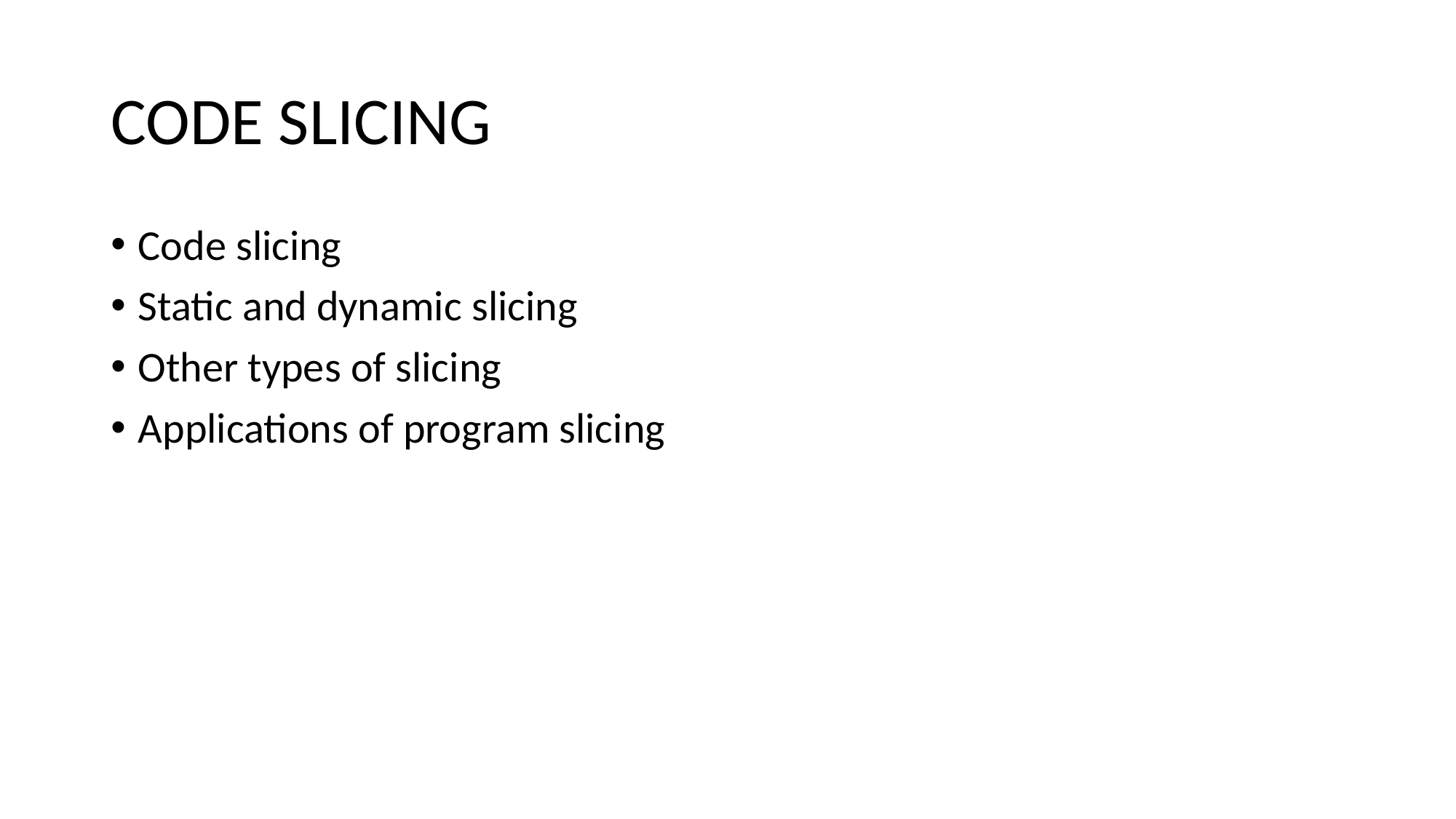

# CODE SLICING
Code slicing
Static and dynamic slicing
Other types of slicing
Applications of program slicing